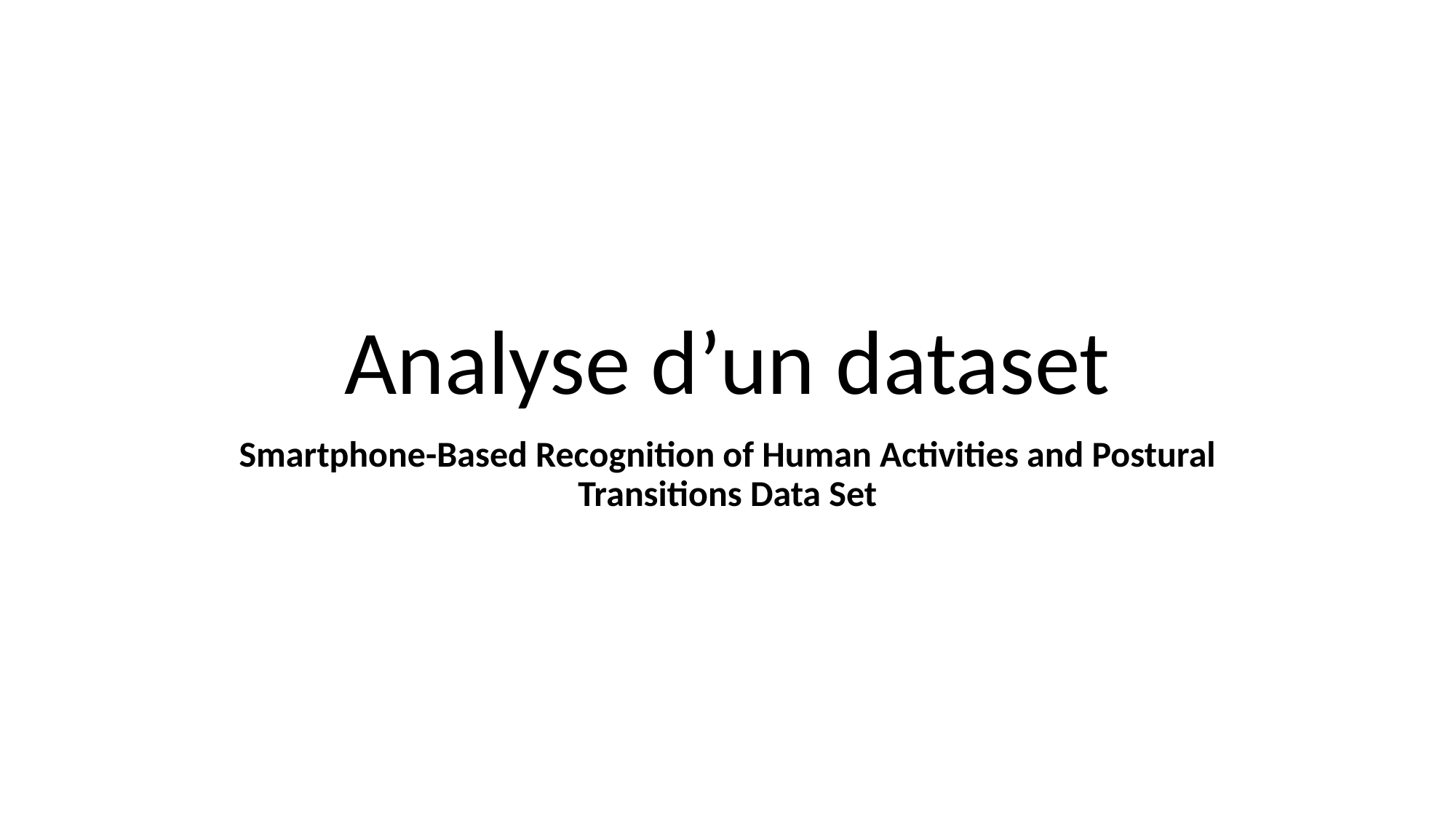

# Analyse d’un dataset
Smartphone-Based Recognition of Human Activities and Postural Transitions Data Set